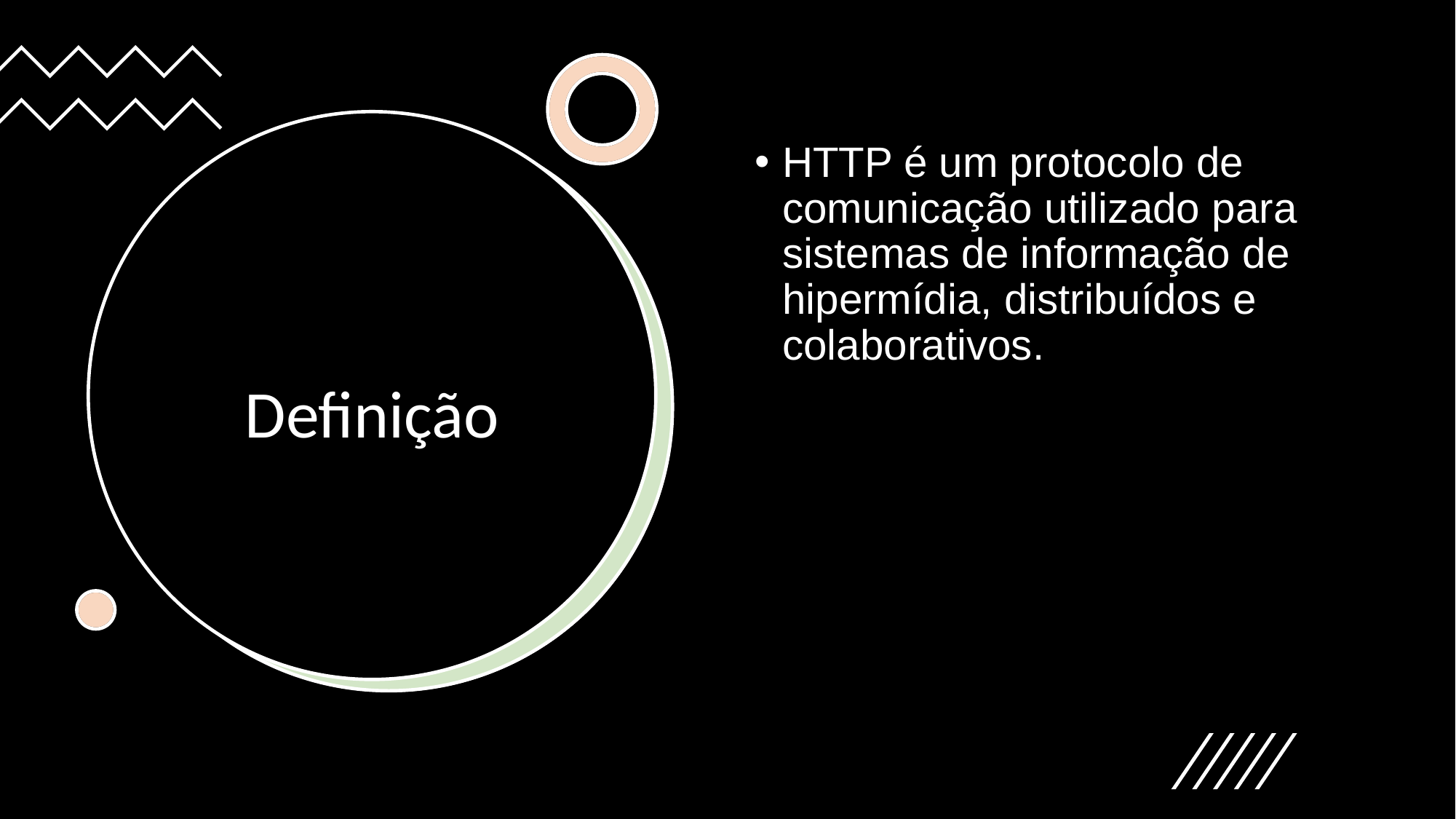

HTTP é um protocolo de comunicação utilizado para sistemas de informação de hipermídia, distribuídos e colaborativos.
# Definição